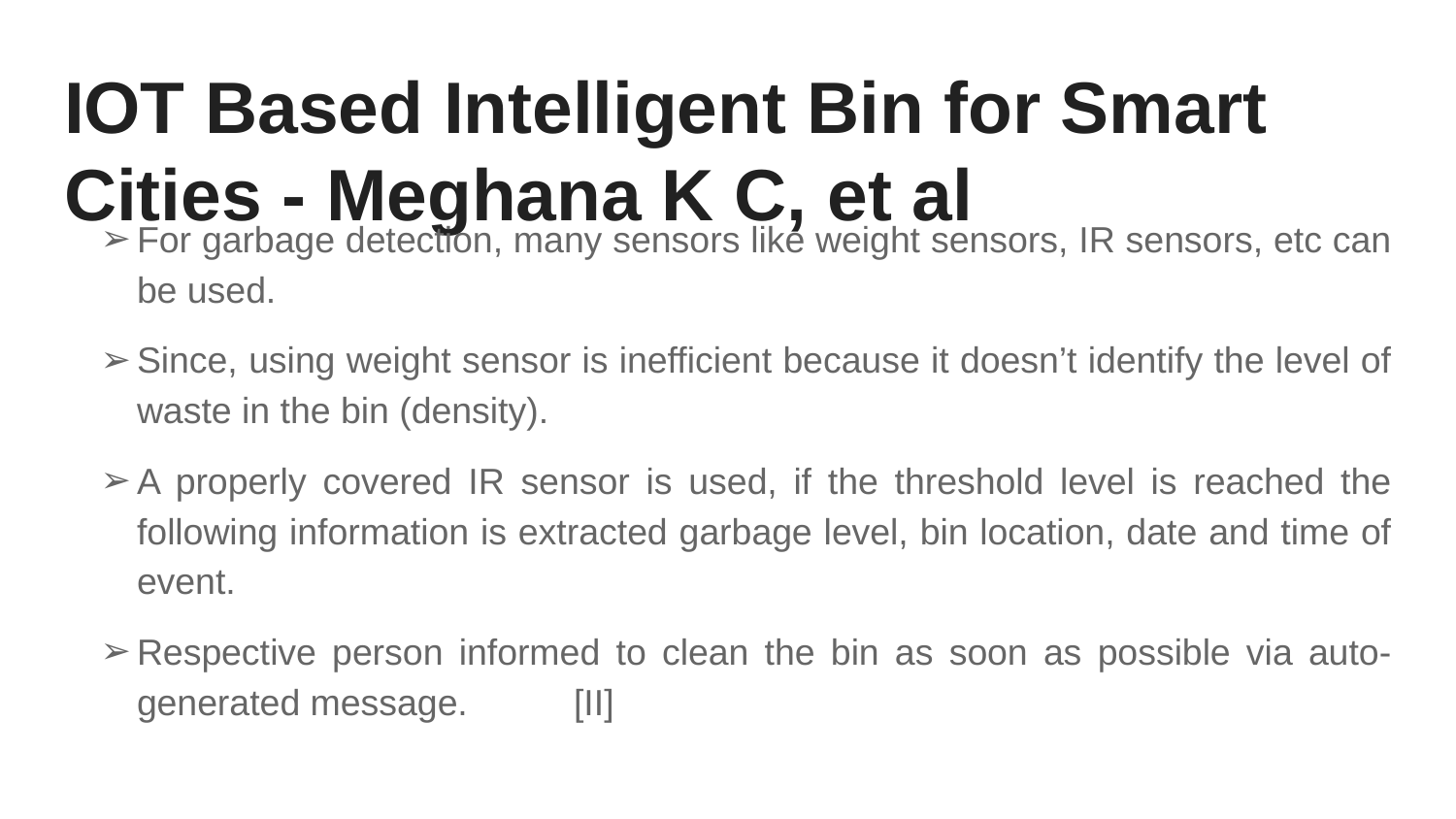

# IOT Based Intelligent Bin for Smart Cities - Meghana K C, et al
For garbage detection, many sensors like weight sensors, IR sensors, etc can be used.
Since, using weight sensor is inefficient because it doesn’t identify the level of waste in the bin (density).
A properly covered IR sensor is used, if the threshold level is reached the following information is extracted garbage level, bin location, date and time of event.
Respective person informed to clean the bin as soon as possible via auto-generated message.	[II]